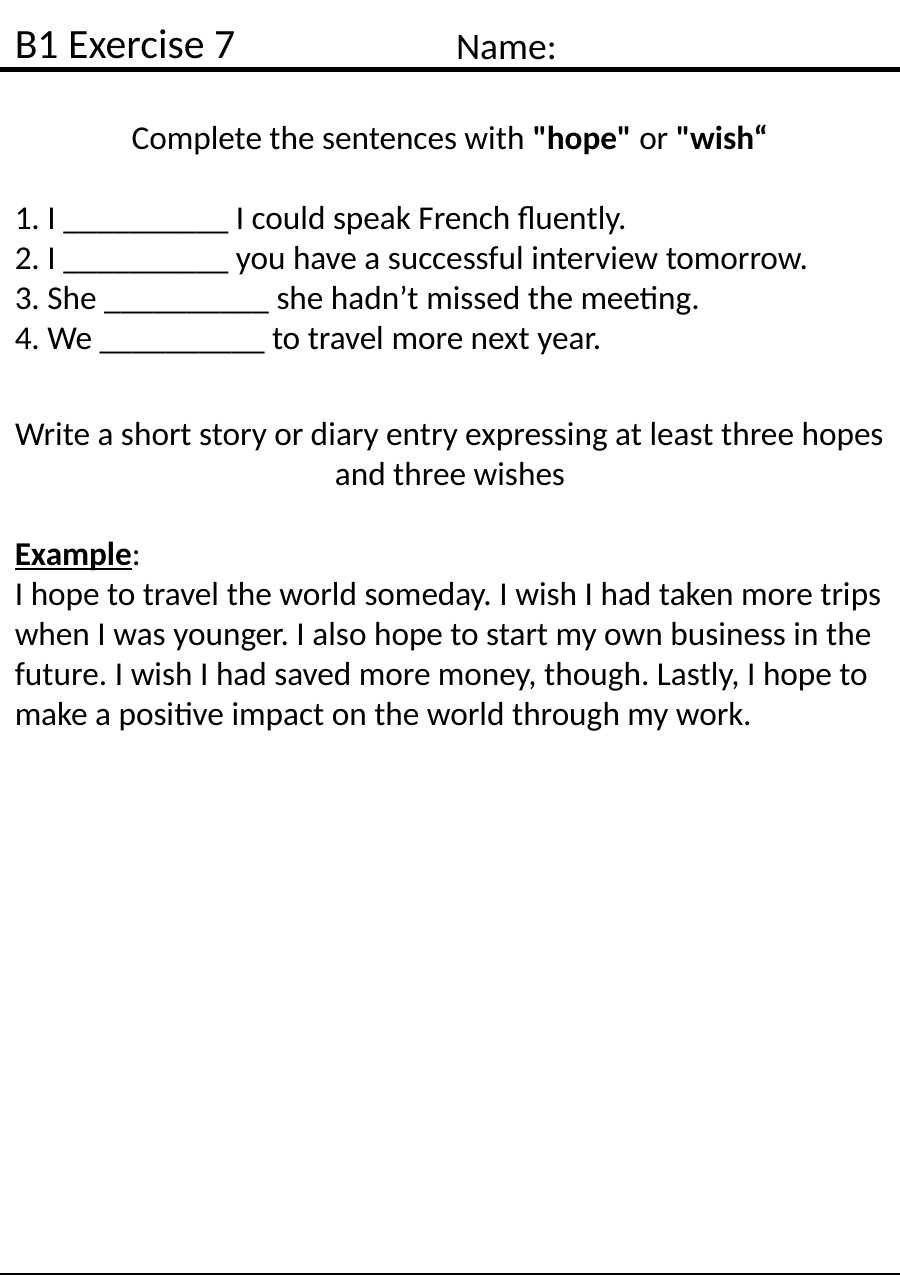

B1 Exercise 7
Name:
Complete the sentences with "hope" or "wish“

1. I __________ I could speak French fluently.
2. I __________ you have a successful interview tomorrow.
3. She __________ she hadn’t missed the meeting.
4. We __________ to travel more next year.
Write a short story or diary entry expressing at least three hopes and three wishes

Example:
I hope to travel the world someday. I wish I had taken more trips when I was younger. I also hope to start my own business in the future. I wish I had saved more money, though. Lastly, I hope to make a positive impact on the world through my work.